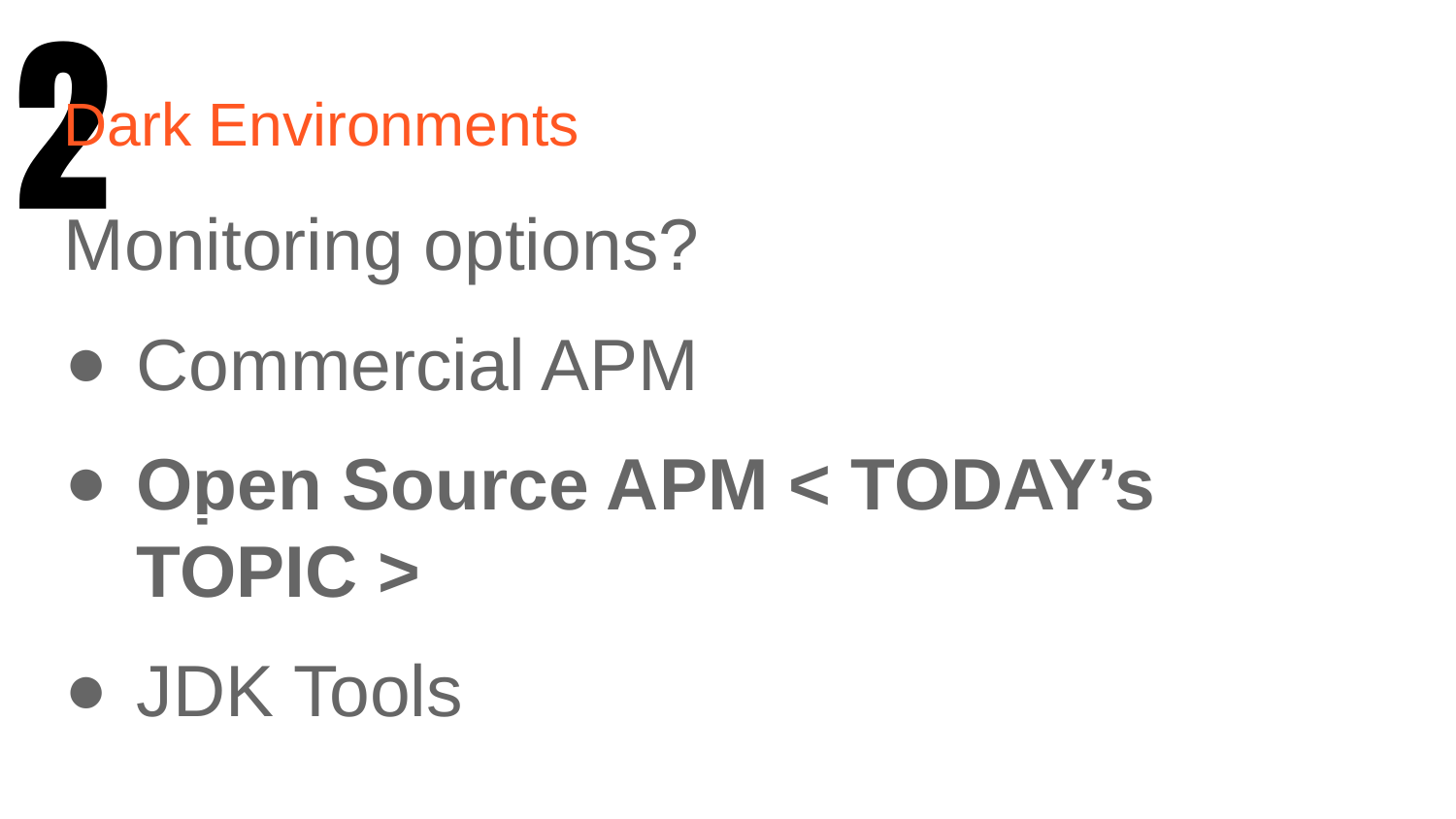

2
Dark Environments
Monitoring options?
Commercial APM
Open Source APM < TODAY’s TOPIC >
JDK Tools